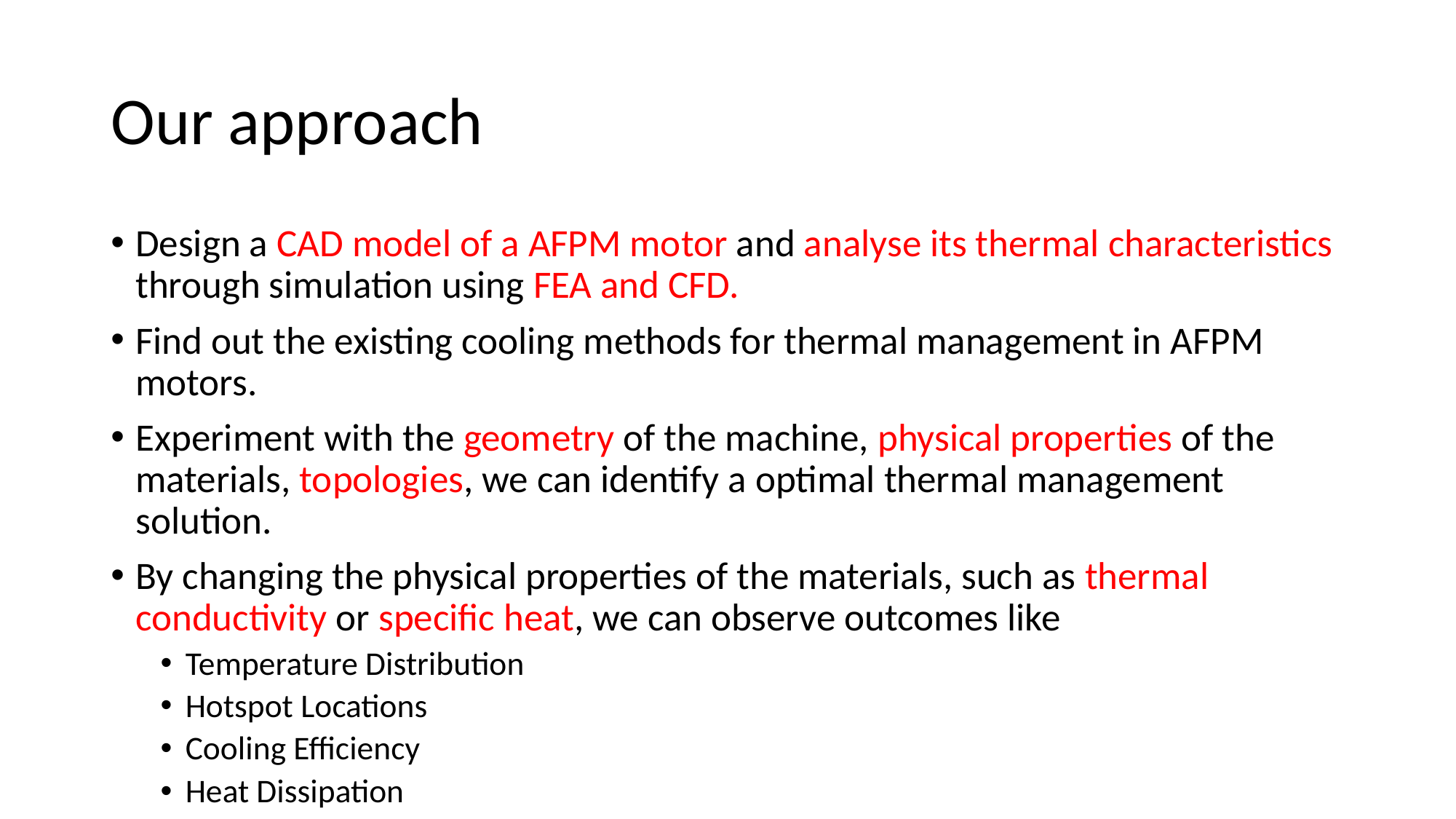

# Our approach
Design a CAD model of a AFPM motor and analyse its thermal characteristics through simulation using FEA and CFD.
Find out the existing cooling methods for thermal management in AFPM motors.
Experiment with the geometry of the machine, physical properties of the materials, topologies, we can identify a optimal thermal management solution.
By changing the physical properties of the materials, such as thermal conductivity or specific heat, we can observe outcomes like
Temperature Distribution
Hotspot Locations
Cooling Efficiency
Heat Dissipation